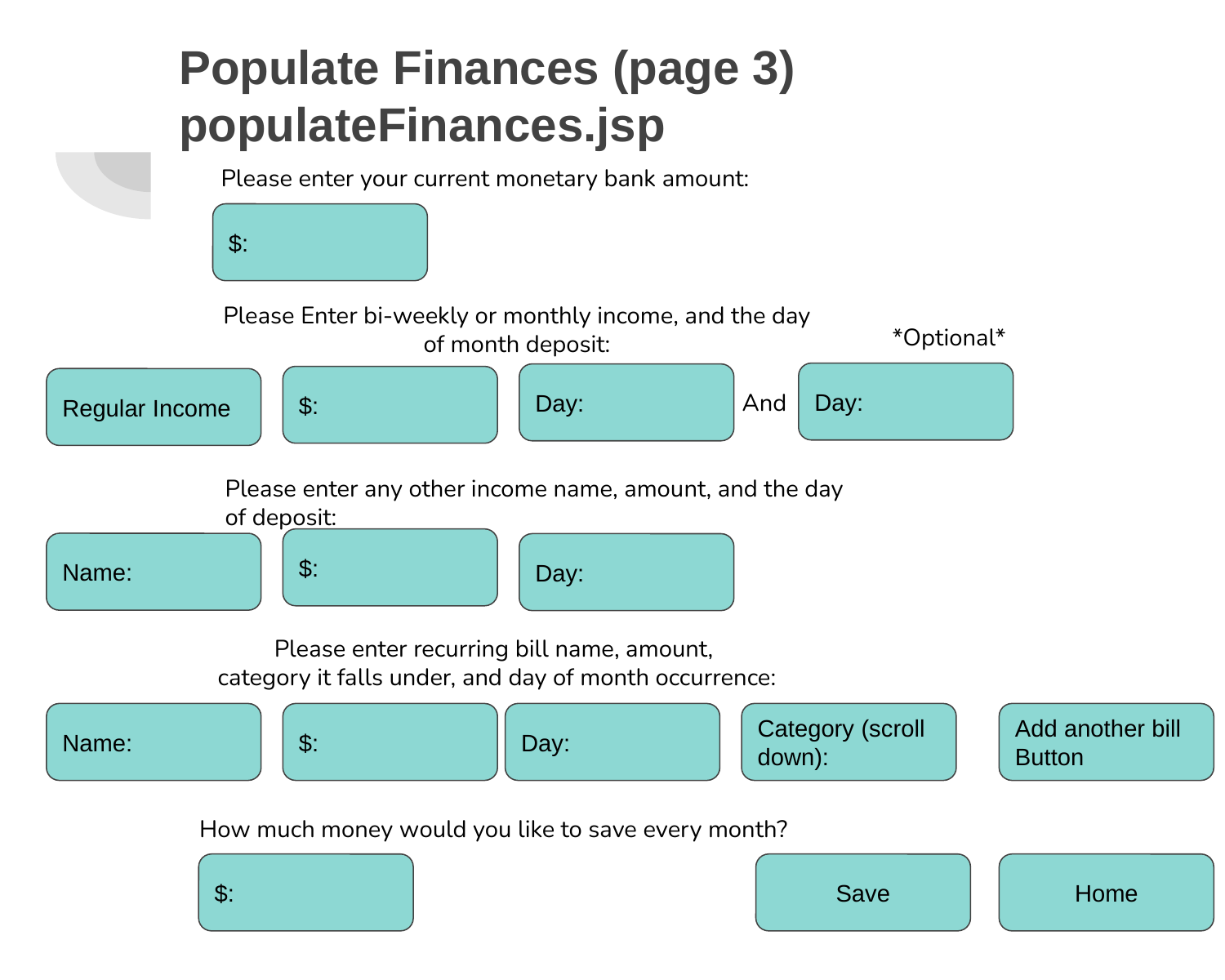

# Populate Finances (page 3)
populateFinances.jsp
Please enter your current monetary bank amount:
$:
Please Enter bi-weekly or monthly income, and the day of month deposit:
*Optional*
Day:
Day:
$:
Regular Income
And
Please enter any other income name, amount, and the day of deposit:
$:
Name:
Day:
Please enter recurring bill name, amount,
category it falls under, and day of month occurrence:
Name:
$:
Day:
Category (scroll down):
Add another bill Button
How much money would you like to save every month?
$:
Save
Home